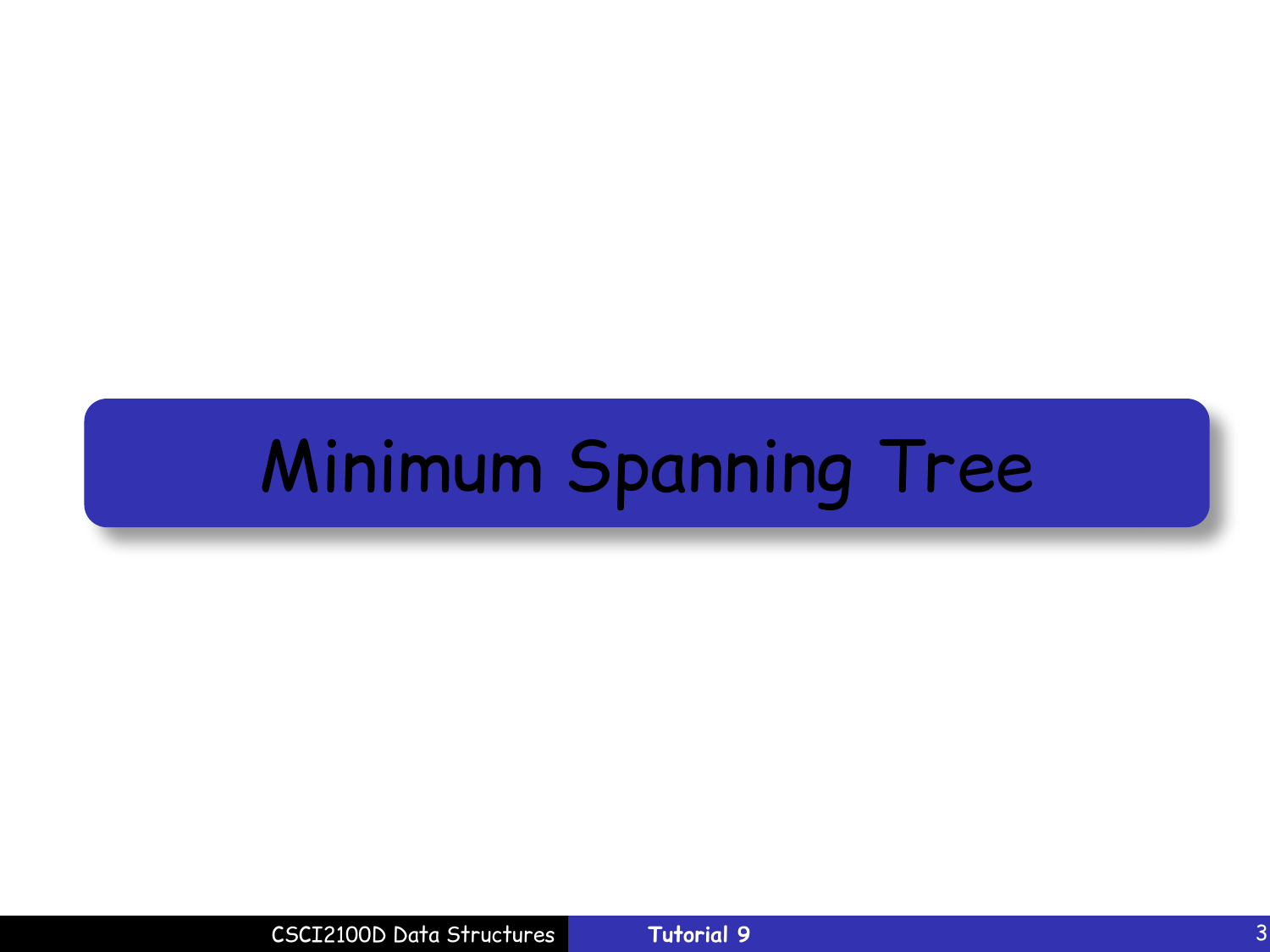

# Minimum Spanning Tree
3
Tutorial 9